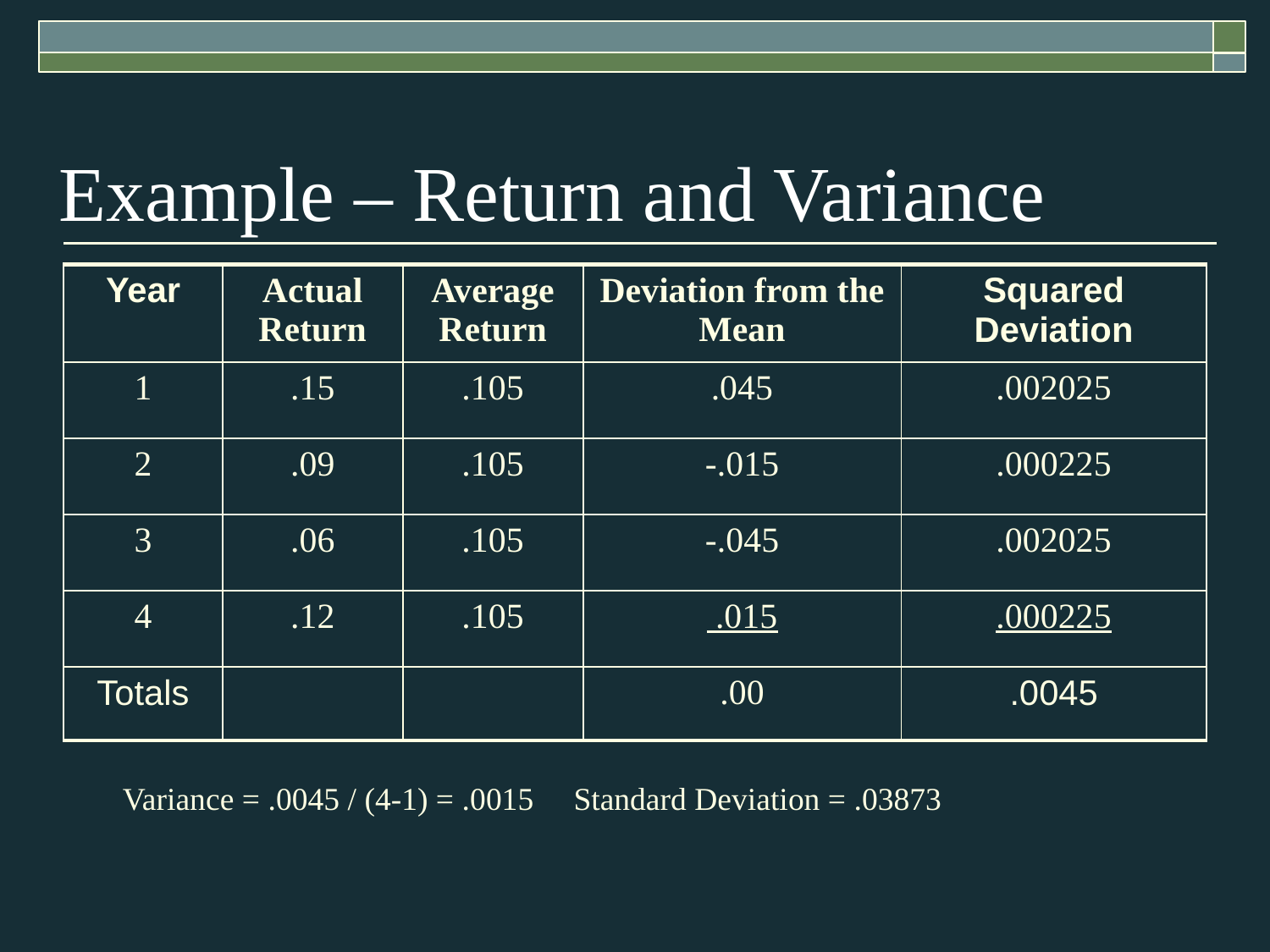

Example – Return and Variance
| Year | Actual Return | Average Return | Deviation from the Mean | Squared Deviation |
| --- | --- | --- | --- | --- |
| 1 | .15 | .105 | .045 | .002025 |
| 2 | .09 | .105 | -.015 | .000225 |
| 3 | .06 | .105 | -.045 | .002025 |
| 4 | .12 | .105 | .015 | .000225 |
| Totals |  |  | .00 | .0045 |
Variance = .0045 / (4-1) = .0015     Standard Deviation = .03873
25